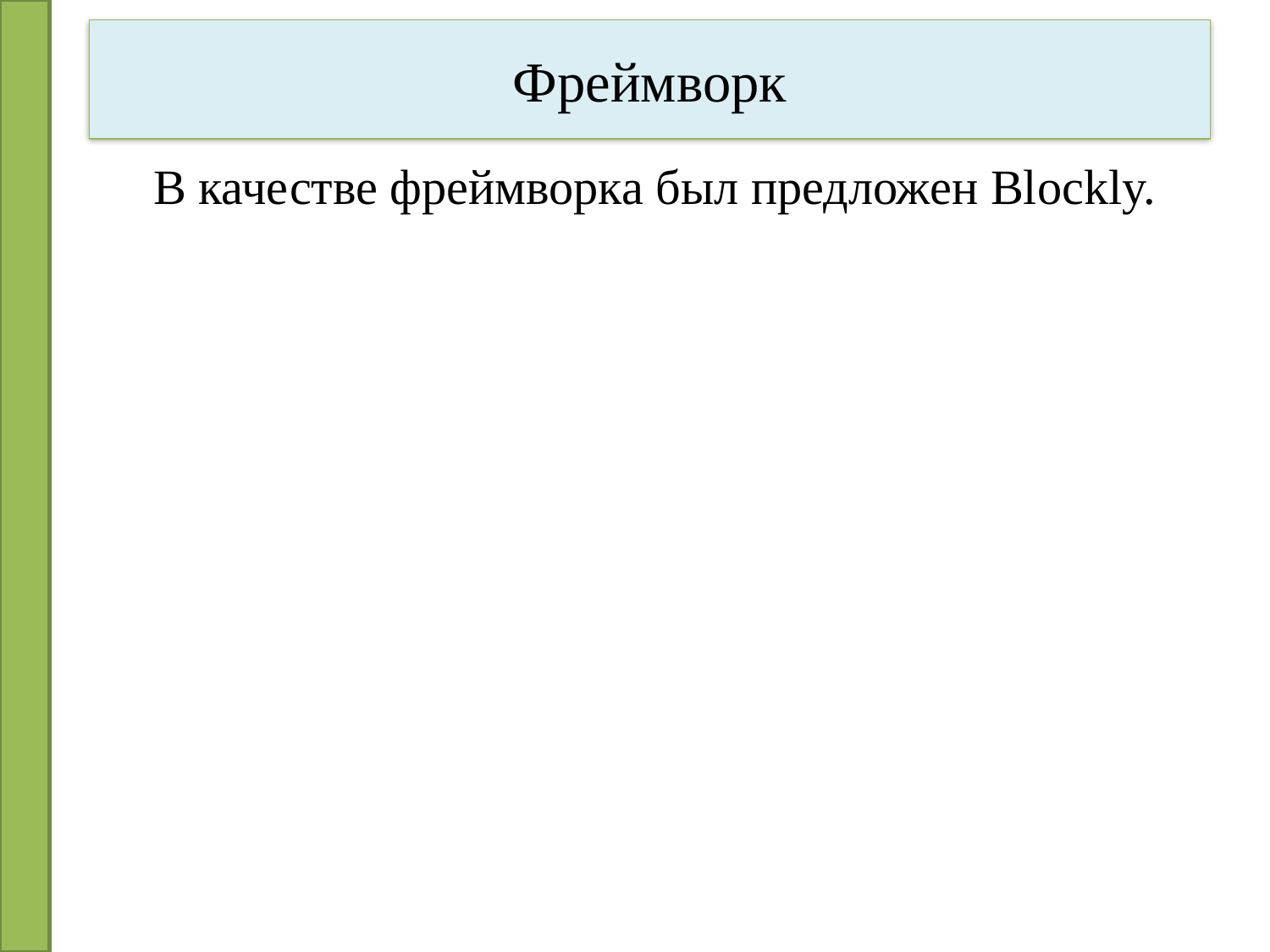

# Фреймворк
В качестве фреймворка был предложен Blockly.